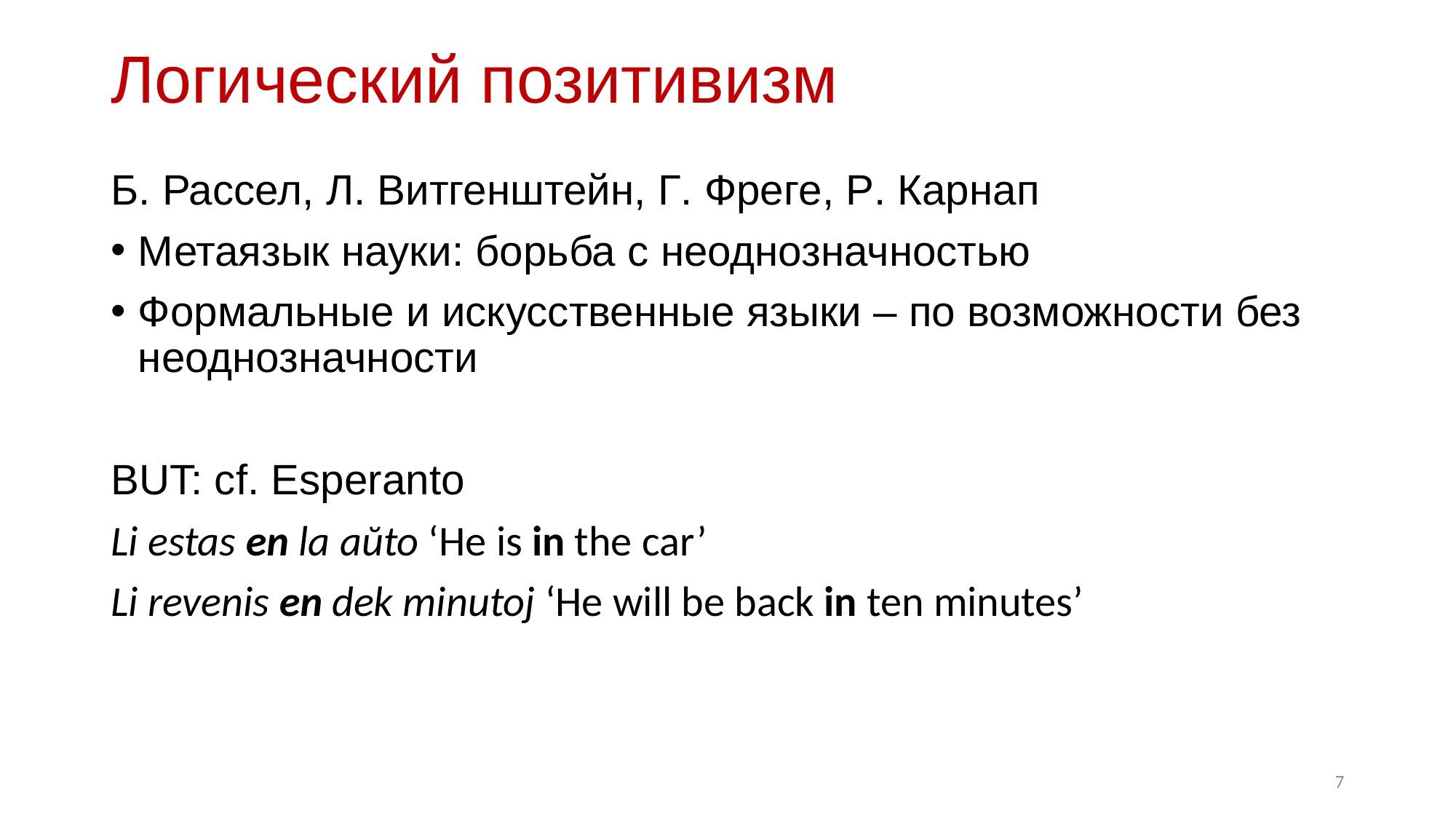

# Логический позитивизм
Б. Рассел, Л. Витгенштейн, Г. Фреге, Р. Карнап
Метаязык науки: борьба с неоднозначностью
Формальные и искусственные языки – по возможности без неоднозначности

BUT: cf. Esperanto
Li estas en la aŭto ‘He is in the car’
Li revenis en dek minutoj ‘He will be back in ten minutes’

7